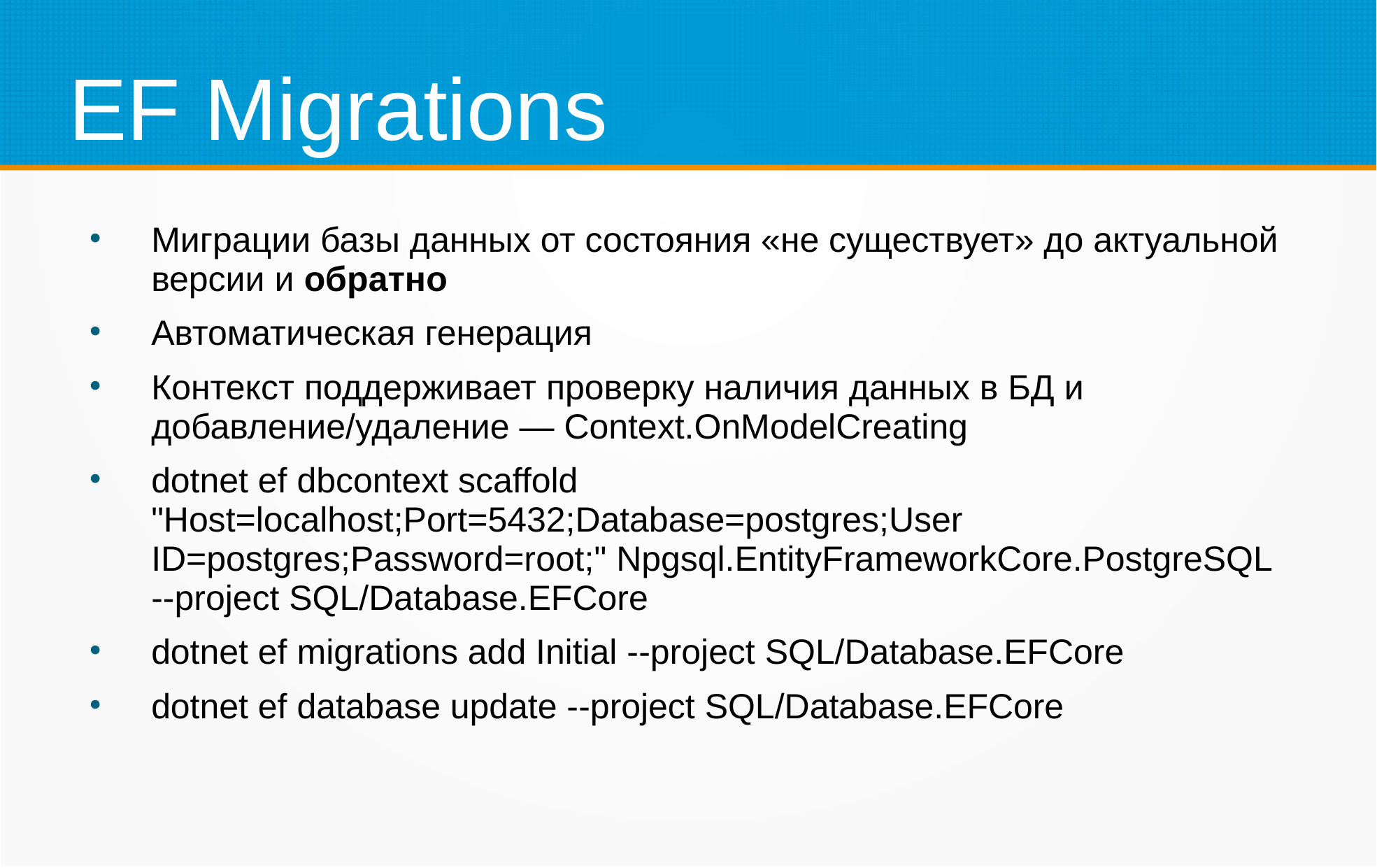

EF Migrations
Миграции базы данных от состояния «не существует» до актуальной версии и обратно
Автоматическая генерация
Контекст поддерживает проверку наличия данных в БД и добавление/удаление — Context.OnModelCreating
dotnet ef dbcontext scaffold "Host=localhost;Port=5432;Database=postgres;User ID=postgres;Password=root;" Npgsql.EntityFrameworkCore.PostgreSQL --project SQL/Database.EFCore
dotnet ef migrations add Initial --project SQL/Database.EFCore
dotnet ef database update --project SQL/Database.EFCore